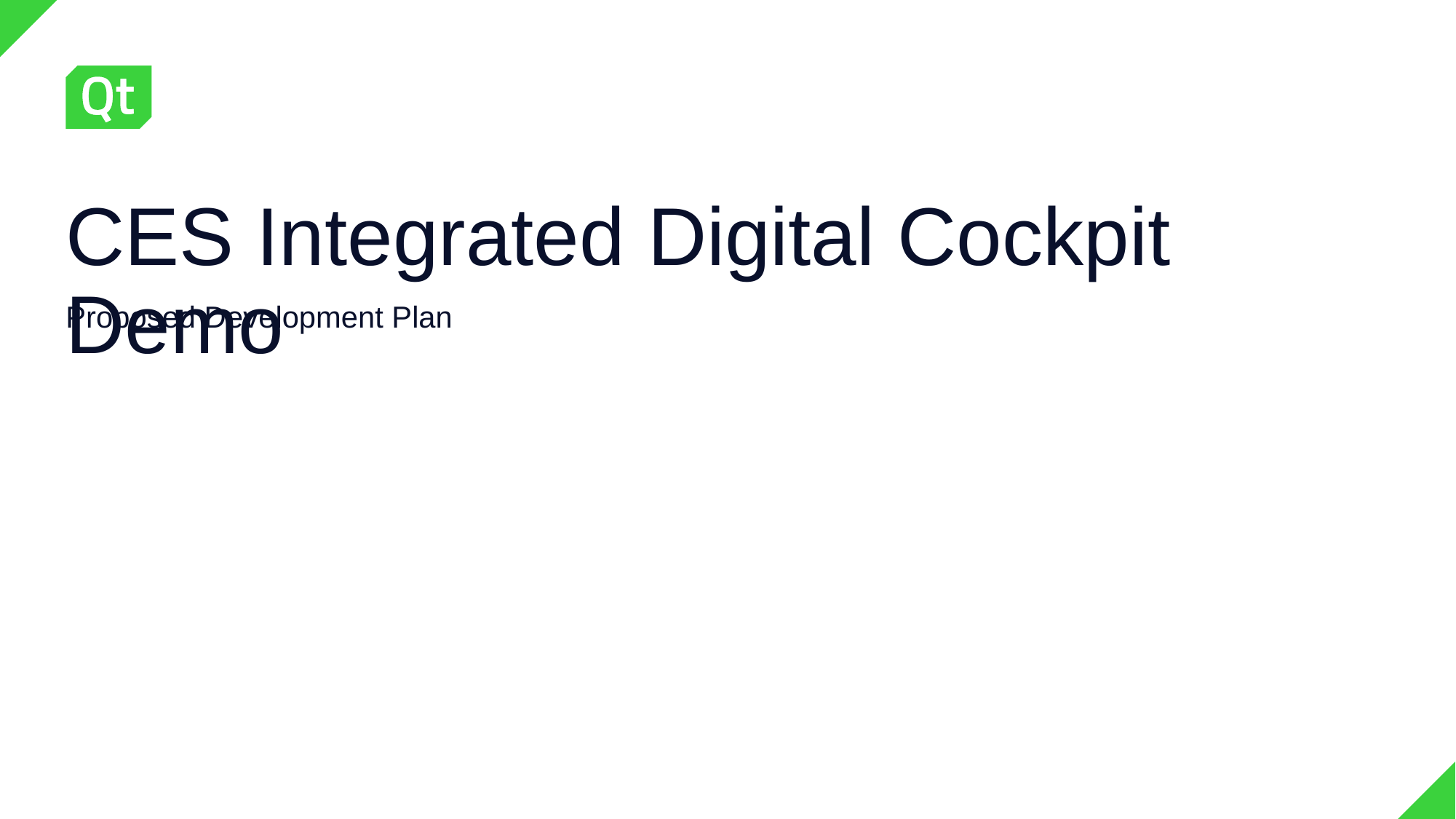

# CES Integrated Digital Cockpit Demo
Proposed Development Plan